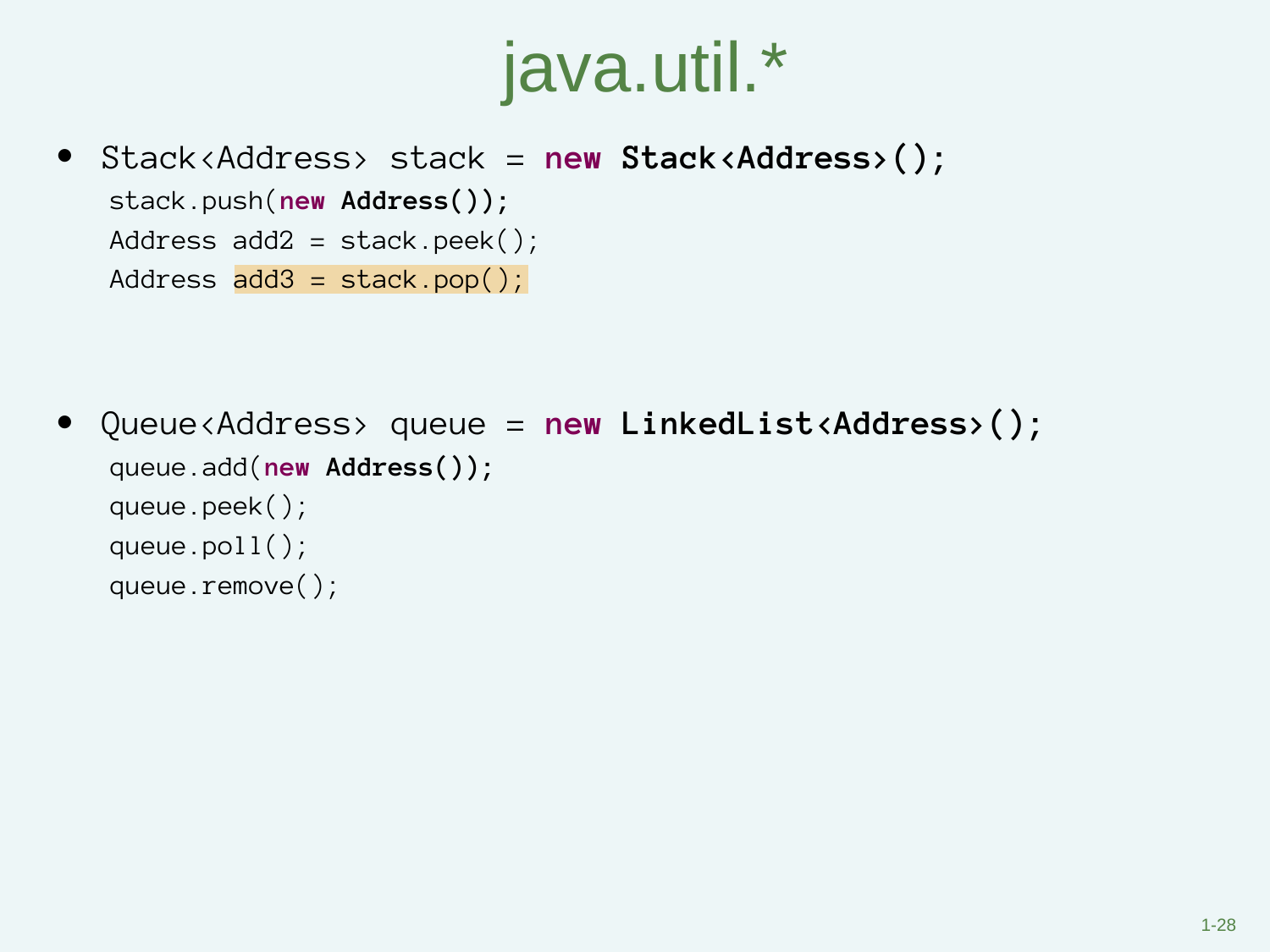

# java.util.*
Stack<Address> stack = new Stack<Address>();
stack.push(new Address());
Address add2 = stack.peek();
Address add3 = stack.pop();

Queue<Address> queue = new LinkedList<Address>();
queue.add(new Address());
queue.peek();
queue.poll();
queue.remove();
1-28